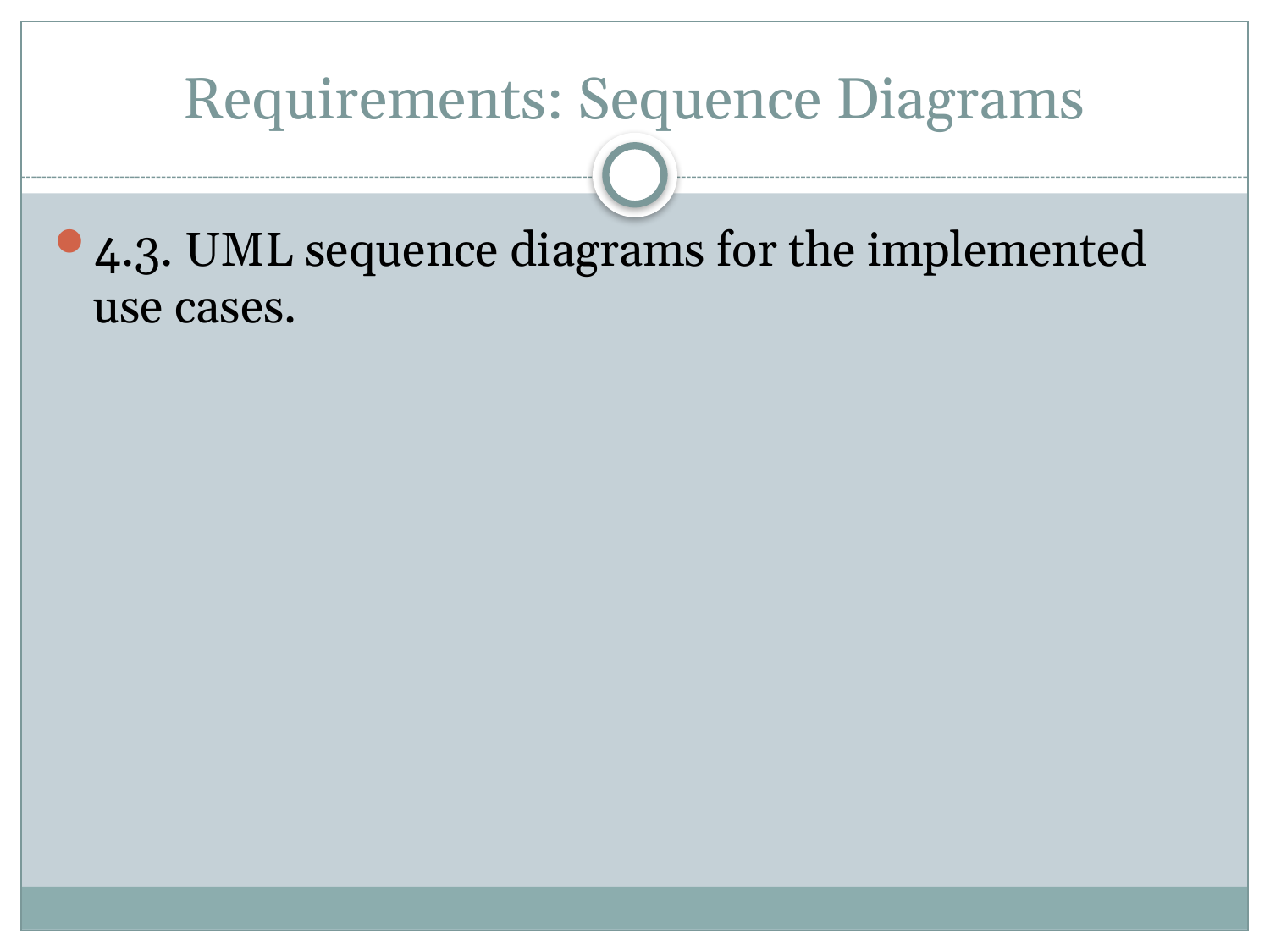

# Requirements: Sequence Diagrams
4.3. UML sequence diagrams for the implemented use cases.